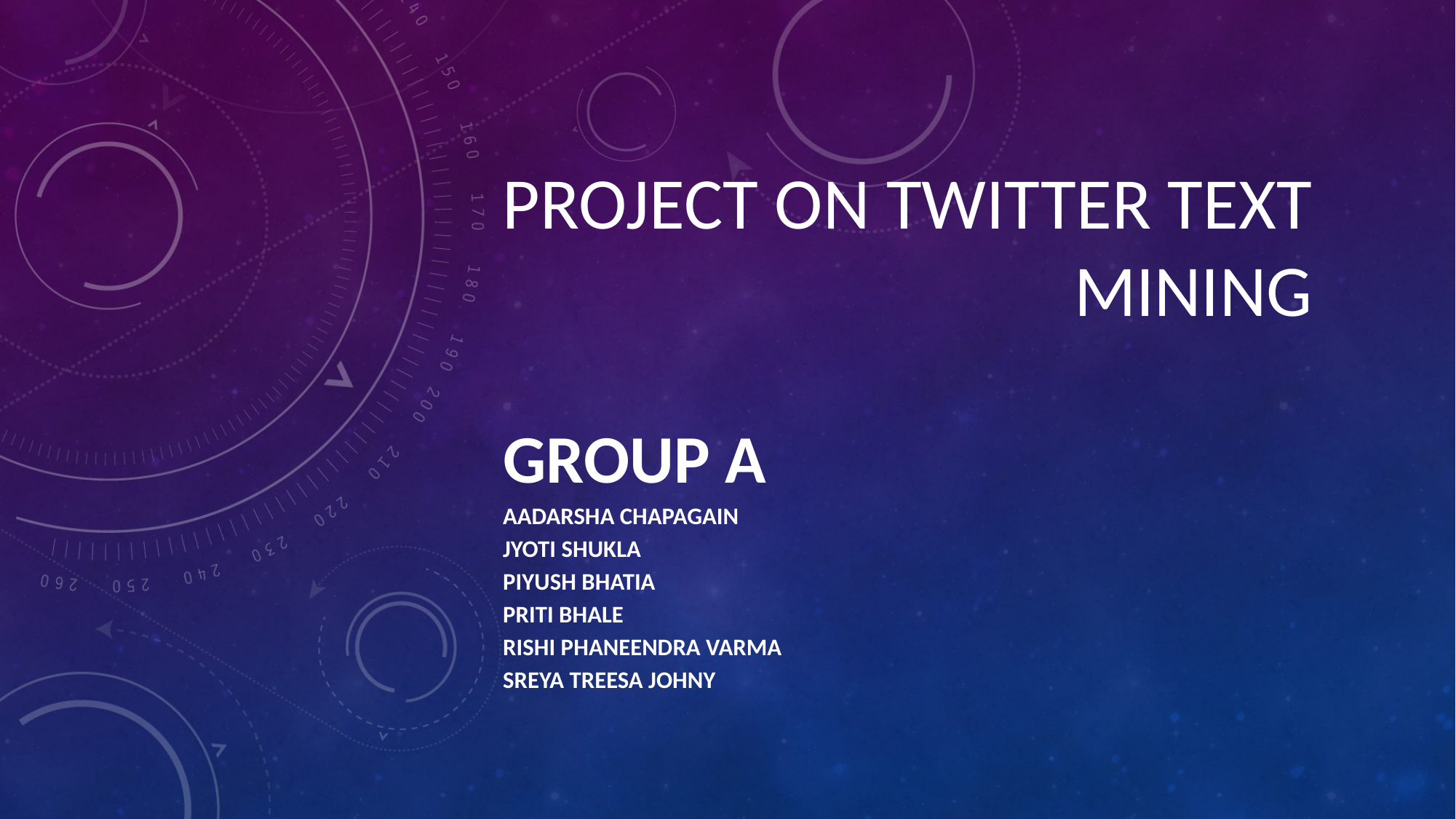

# Project on twitter text mining
GROUP A
AADARSHA CHAPAGAIN
JYOTI SHUKLA
PIYUSH BHATIA
PRITI BHALE
RISHI PHANEENDRA VARMA
SREYA TREESA JOHNY